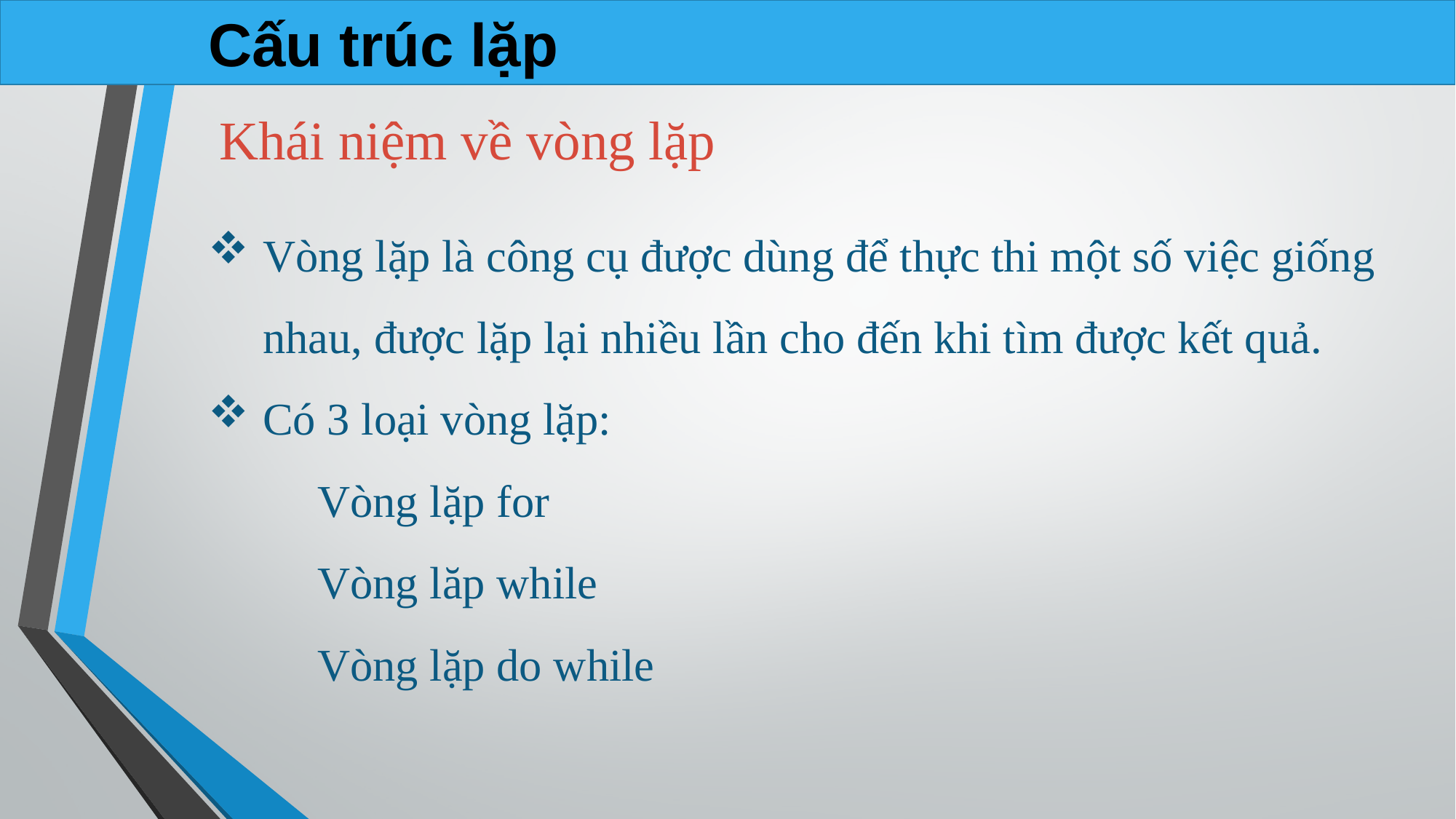

Cấu trúc lặp
Khái niệm về vòng lặp
Vòng lặp là công cụ được dùng để thực thi một số việc giống nhau, được lặp lại nhiều lần cho đến khi tìm được kết quả.
Có 3 loại vòng lặp:
	Vòng lặp for
	Vòng lăp while
	Vòng lặp do while